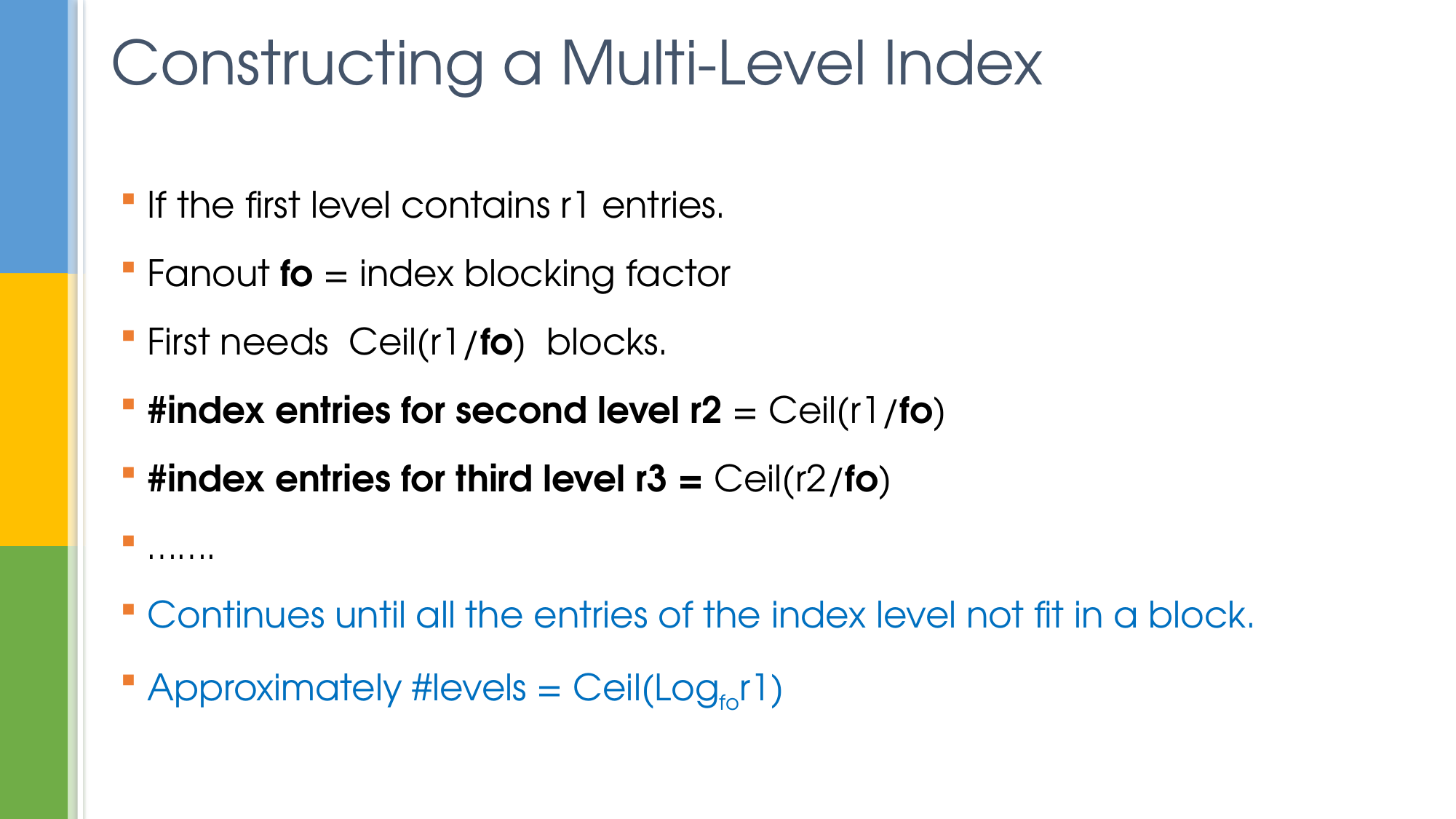

# Constructing a Multi-Level Index
If the first level contains r1 entries.
Fanout fo = index blocking factor
First needs  Ceil(r1/fo)  blocks.
#index entries for second level r2 = Ceil(r1/fo)
#index entries for third level r3 = Ceil(r2/fo)
…….
Continues until all the entries of the index level not fit in a block.
Approximately #levels = Ceil(Logfor1)